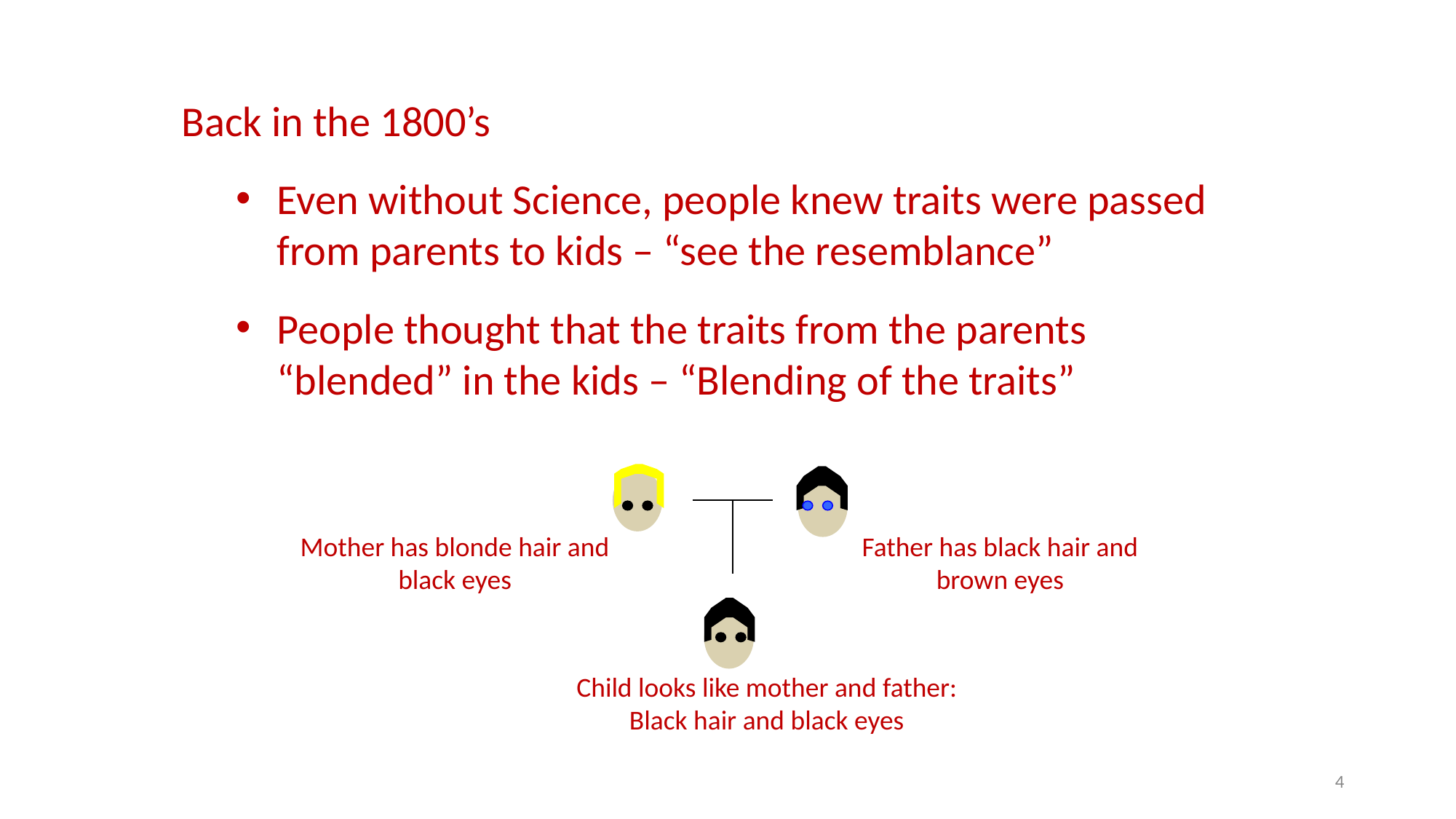

Back in the 1800’s
Even without Science, people knew traits were passed from parents to kids – “see the resemblance”
People thought that the traits from the parents “blended” in the kids – “Blending of the traits”

Mother has blonde hair and black eyes
Father has black hair and brown eyes

Child looks like mother and father:
Black hair and black eyes
4